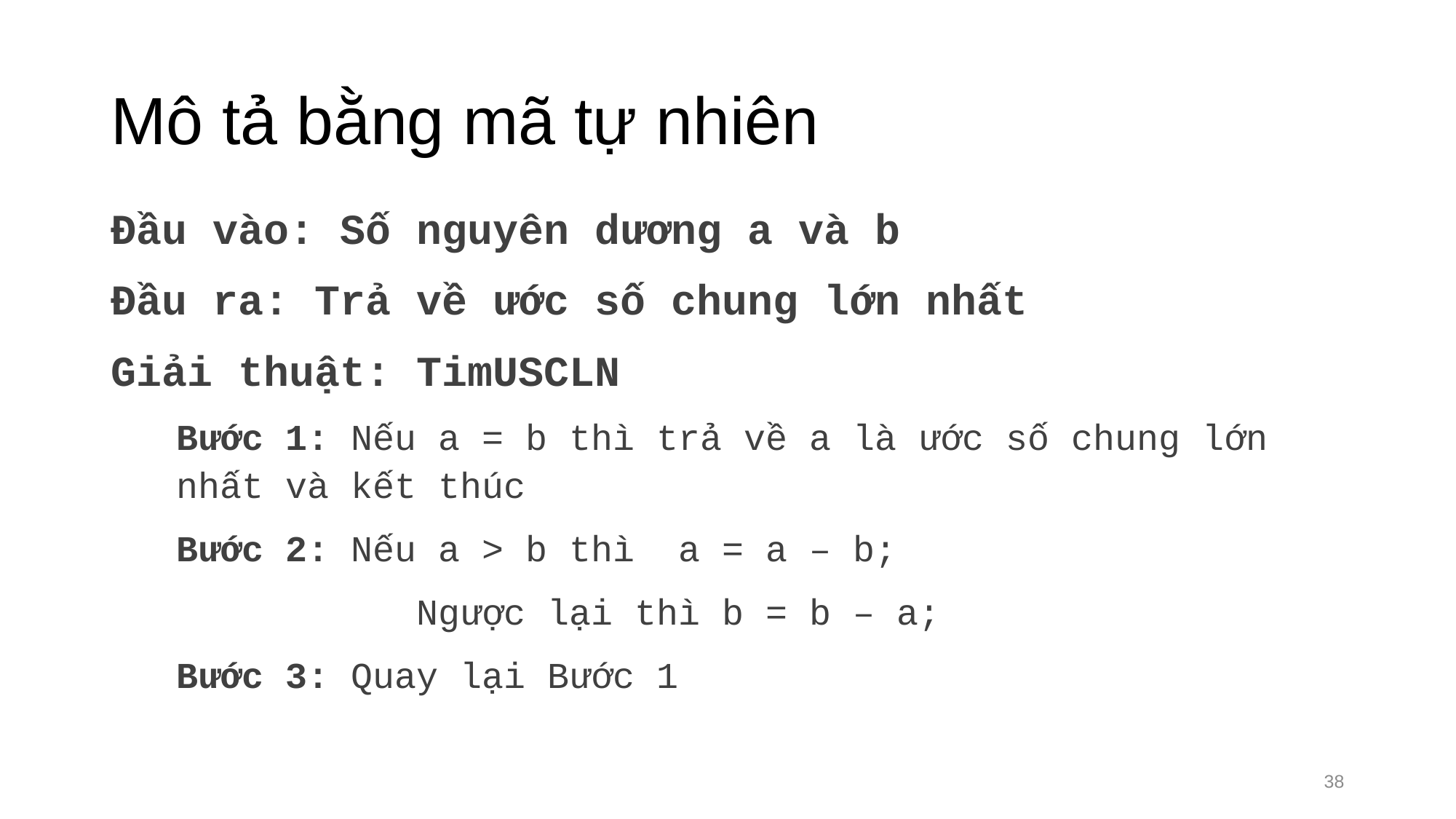

# Mô tả bằng mã tự nhiên
Đầu vào: Số nguyên dương a và b
Đầu ra: Trả về ước số chung lớn nhất
Giải thuật: TimUSCLN
Bước 1: Nếu a = b thì trả về a là ước số chung lớn nhất và kết thúc
Bước 2: Nếu a > b thì  a = a – b;
	  	 Ngược lại thì b = b – a;
Bước 3: Quay lại Bước 1
38